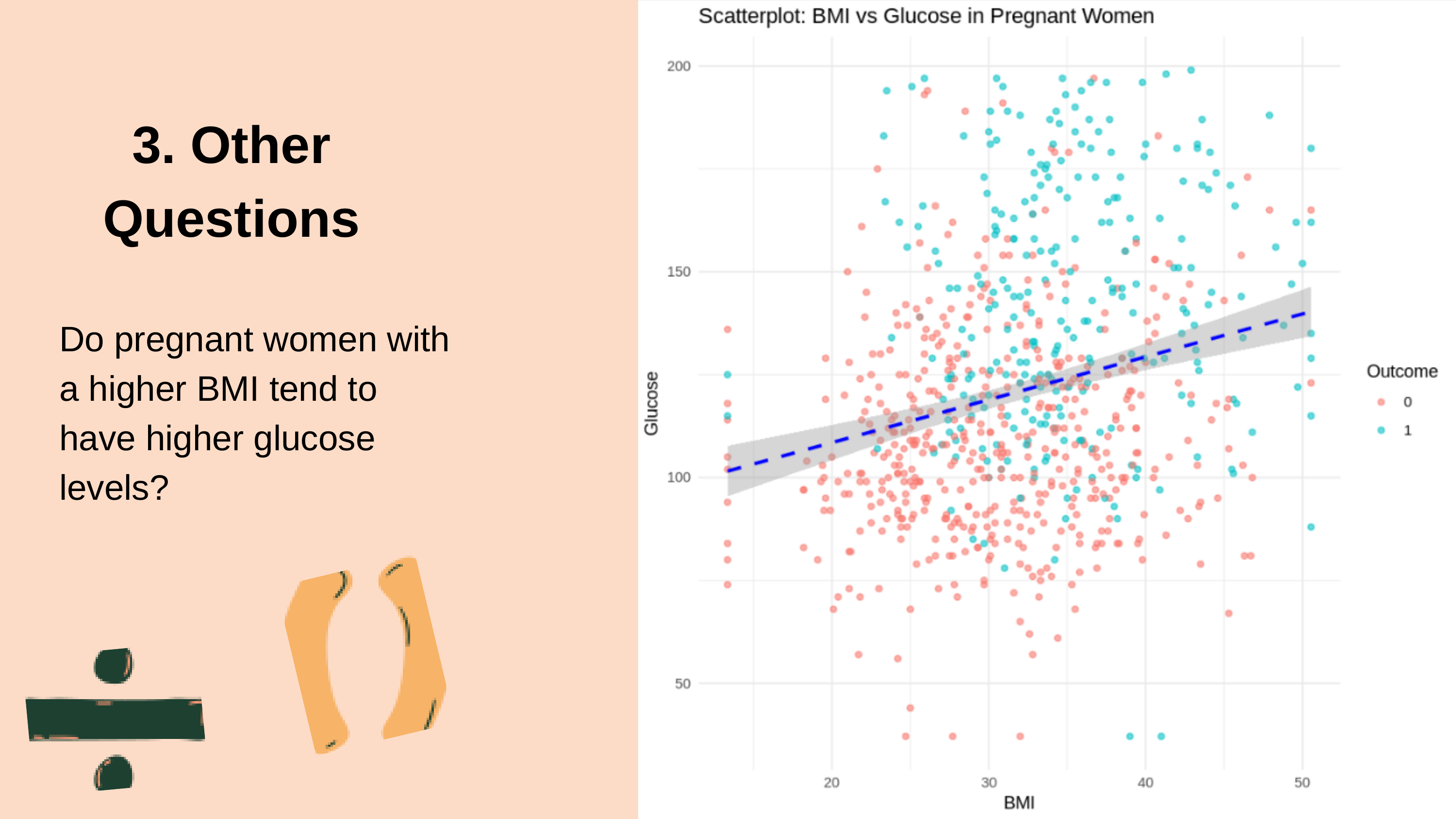

3. Other Questions
Do pregnant women with a higher BMI tend to have higher glucose levels?